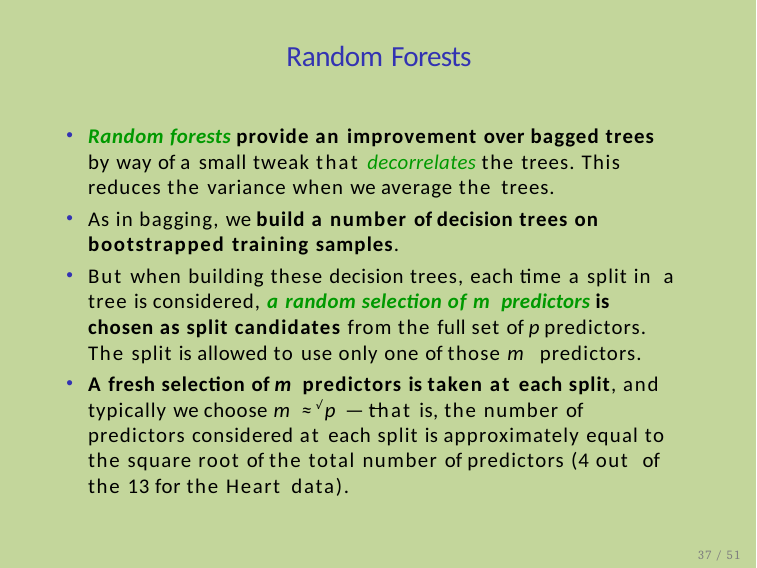

# Random Forests
Random forests provide an improvement over bagged trees  by way of a small tweak that decorrelates the trees. This  reduces the variance when we average the trees.
As in bagging, we build a number of decision trees on  bootstrapped training samples.
But when building these decision trees, each time a split in  a tree is considered, a random selection of m predictors is  chosen as split candidates from the full set of p predictors.  The split is allowed to use only one of those m predictors.
A fresh selection of m predictors is taken at each split, and  typically we choose m ≈ √p — that is, the number of  predictors considered at each split is approximately equal to the square root of the total number of predictors (4 out  of the 13 for the Heart data).

37 / 51